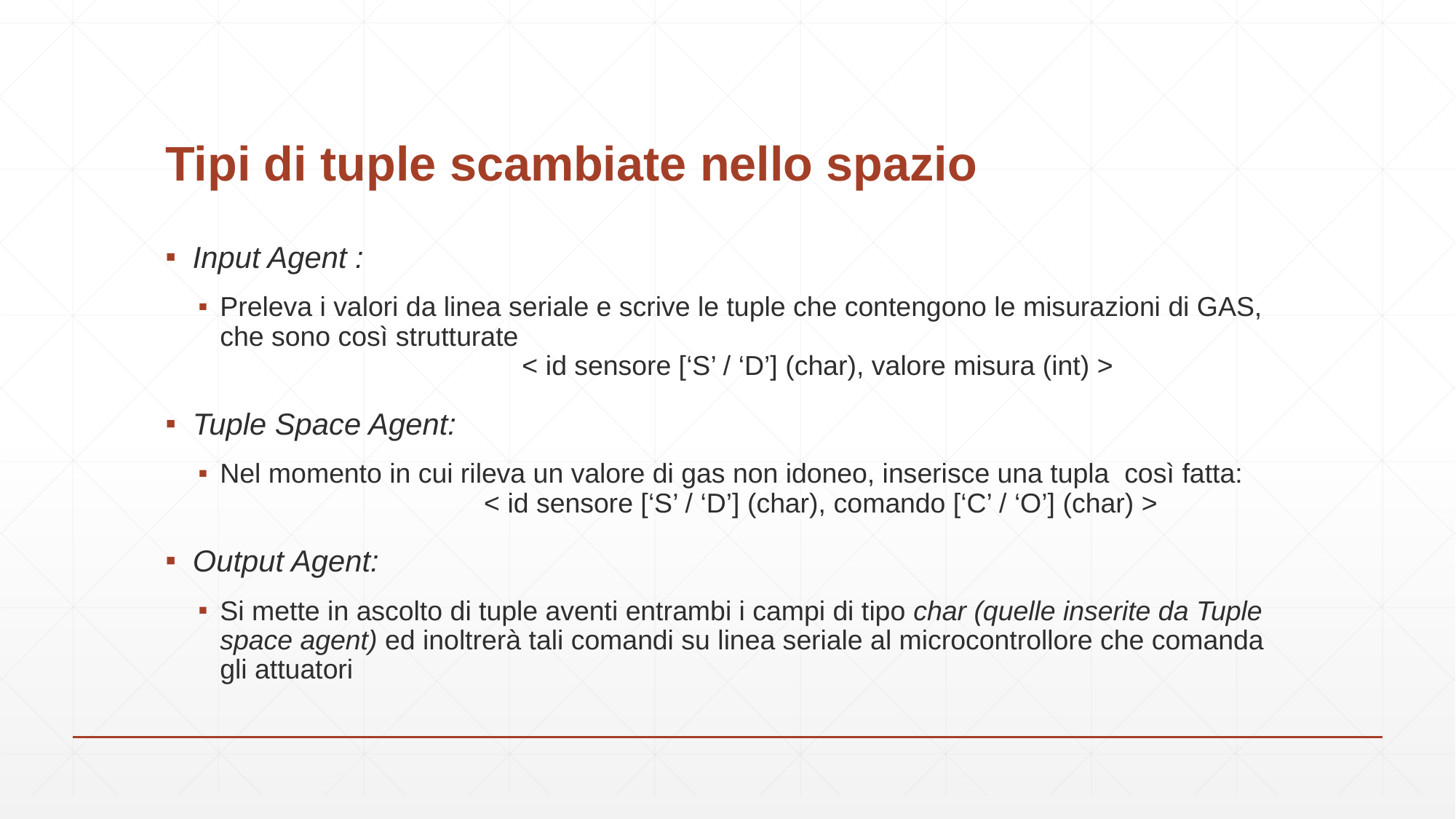

# Tipi di tuple scambiate nello spazio
Input Agent :
Preleva i valori da linea seriale e scrive le tuple che contengono le misurazioni di GAS, che sono così strutturate
		           < id sensore [‘S’ / ‘D’] (char), valore misura (int) >
Tuple Space Agent:
Nel momento in cui rileva un valore di gas non idoneo, inserisce una tupla  così fatta:
		      < id sensore [‘S’ / ‘D’] (char), comando [‘C’ / ‘O’] (char) >
Output Agent:
Si mette in ascolto di tuple aventi entrambi i campi di tipo char (quelle inserite da Tuple space agent) ed inoltrerà tali comandi su linea seriale al microcontrollore che comanda gli attuatori